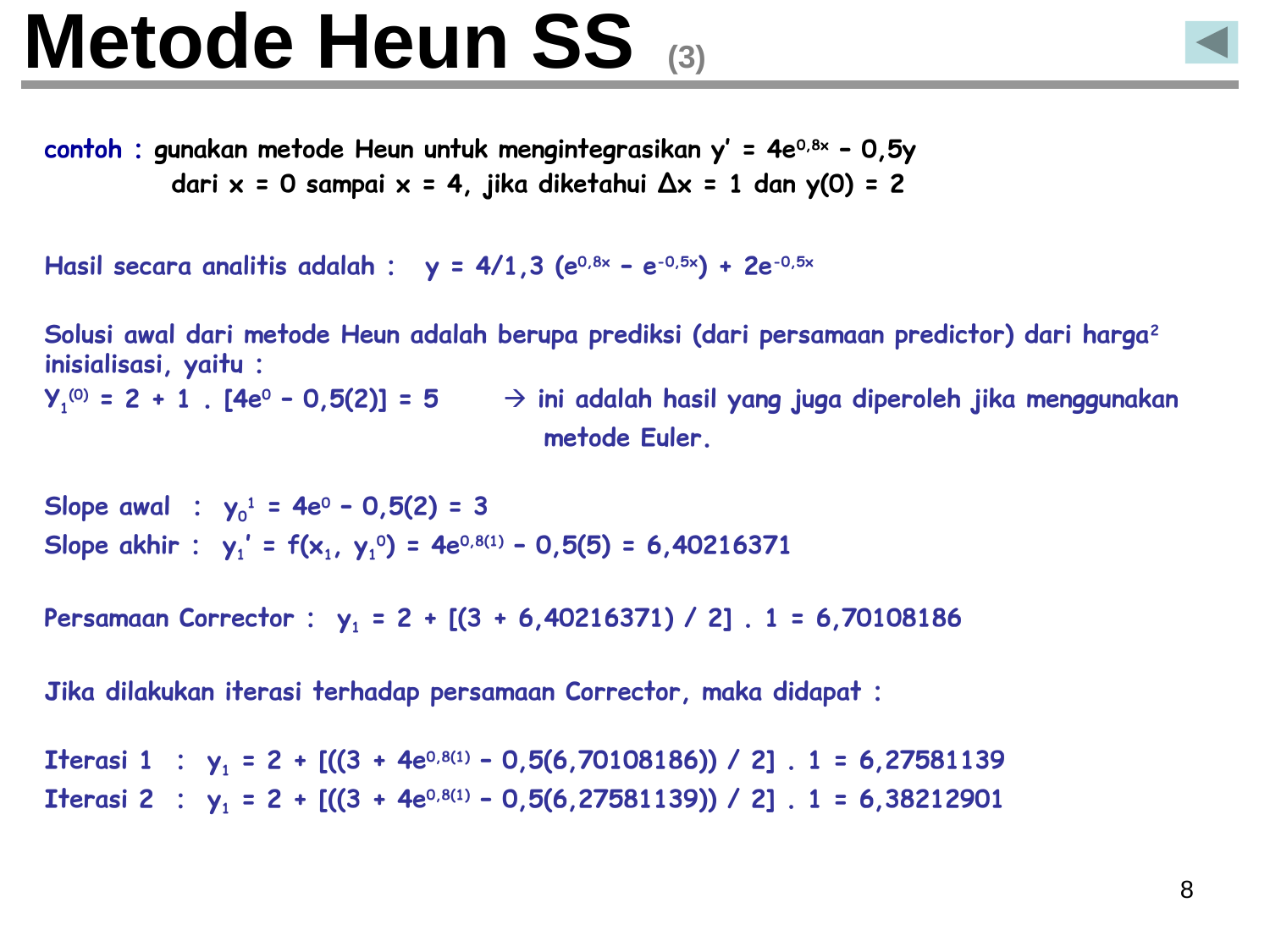

# Metode Heun SS    (3)

contoh : gunakan metode Heun untuk mengintegrasikan y’ = 4e0,8x – 0,5y
	dari x = 0 sampai x = 4, jika diketahui ∆x = 1 dan y(0) = 2
Hasil secara analitis adalah :	y = 4/1,3 (e0,8x – e-0,5x) + 2e-0,5x

Solusi awal dari metode Heun adalah berupa prediksi (dari persamaan predictor) dari harga2 inisialisasi, yaitu :
Y1(0) = 2 + 1 . [4e0 – 0,5(2)] = 5      🡪 ini adalah hasil yang juga diperoleh jika menggunakan
			           metode Euler.

Slope awal  :  y01 = 4e0 – 0,5(2) = 3
Slope akhir :  y1’ = f(x1, y10) = 4e0,8(1) – 0,5(5) = 6,40216371

Persamaan Corrector :  y1 = 2 + [(3 + 6,40216371) / 2] . 1 = 6,70108186

Jika dilakukan iterasi terhadap persamaan Corrector, maka didapat :

Iterasi 1  :  y1 = 2 + [((3 + 4e0,8(1) – 0,5(6,70108186)) / 2] . 1 = 6,27581139
Iterasi 2  :  y1 = 2 + [((3 + 4e0,8(1) – 0,5(6,27581139)) / 2] . 1 = 6,38212901
8